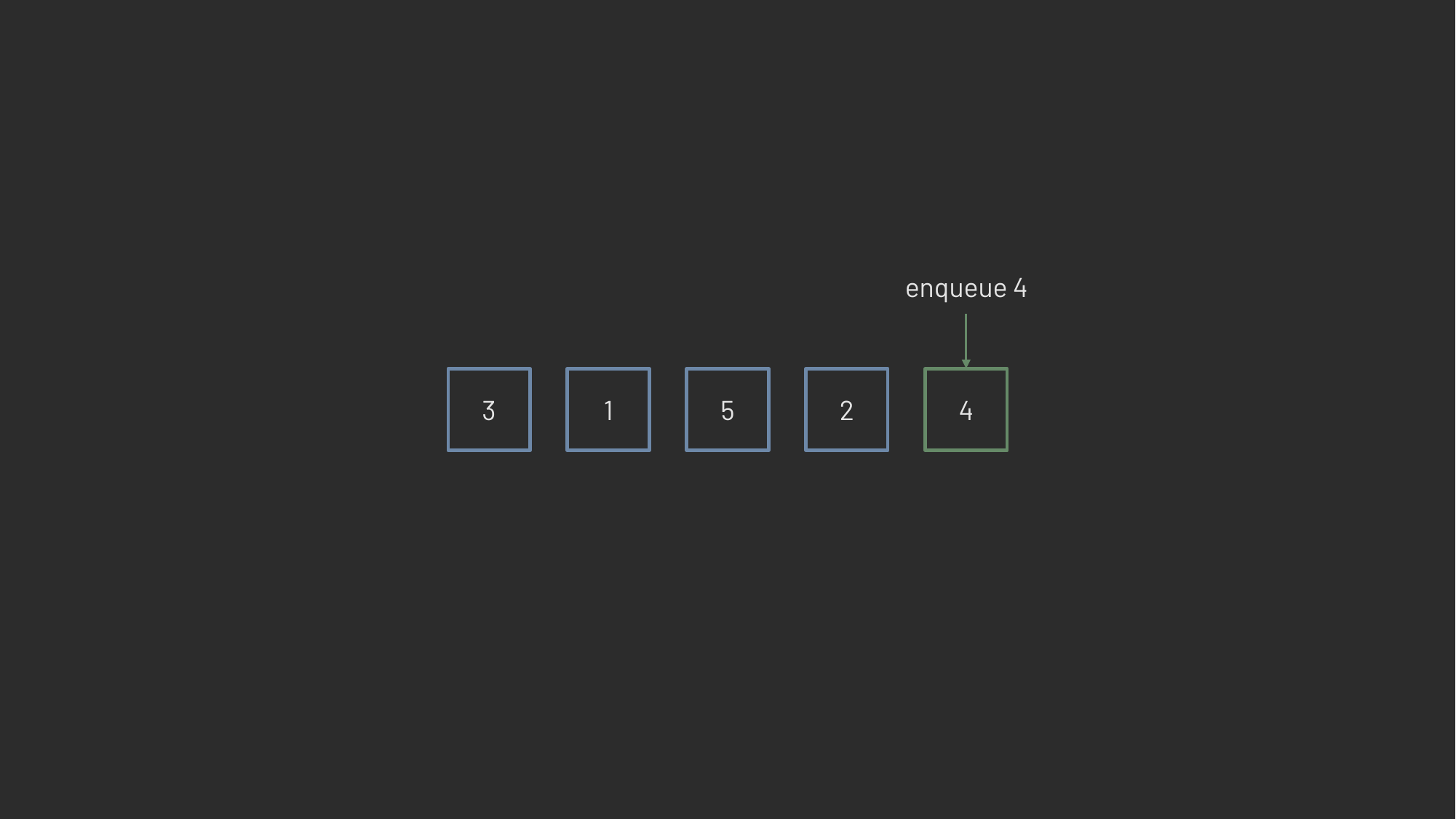

enqueue 4
3
1
5
2
4